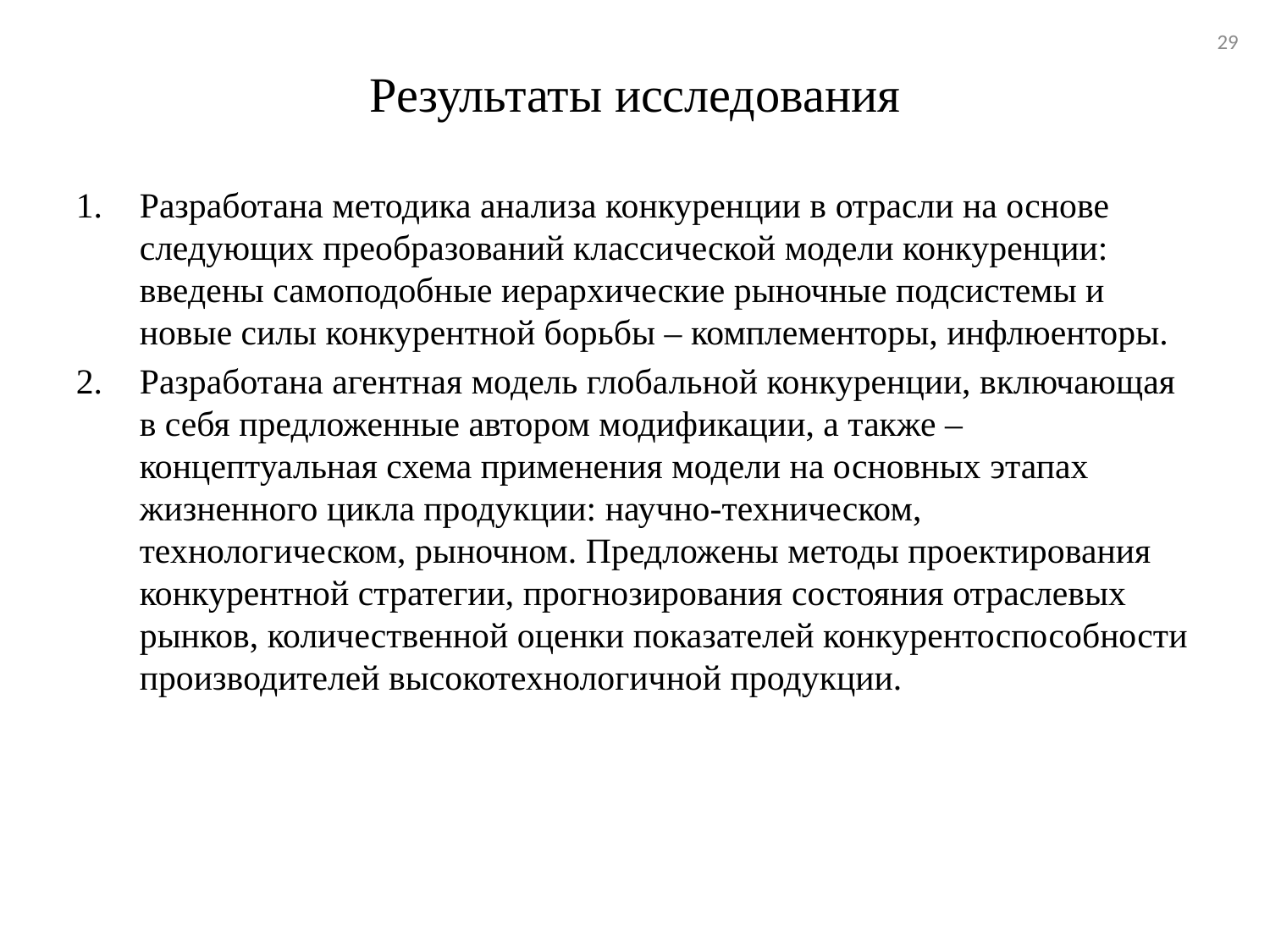

29
# Результаты исследования
Разработана методика анализа конкуренции в отрасли на основе следующих преобразований классической модели конкуренции: введены самоподобные иерархические рыночные подсистемы и новые силы конкурентной борьбы – комплементоры, инфлюенторы.
Разработана агентная модель глобальной конкуренции, включающая в себя предложенные автором модификации, а также – концептуальная схема применения модели на основных этапах жизненного цикла продукции: научно-техническом, технологическом, рыночном. Предложены методы проектирования конкурентной стратегии, прогнозирования состояния отраслевых рынков, количественной оценки показателей конкурентоспособности производителей высокотехнологичной продукции.